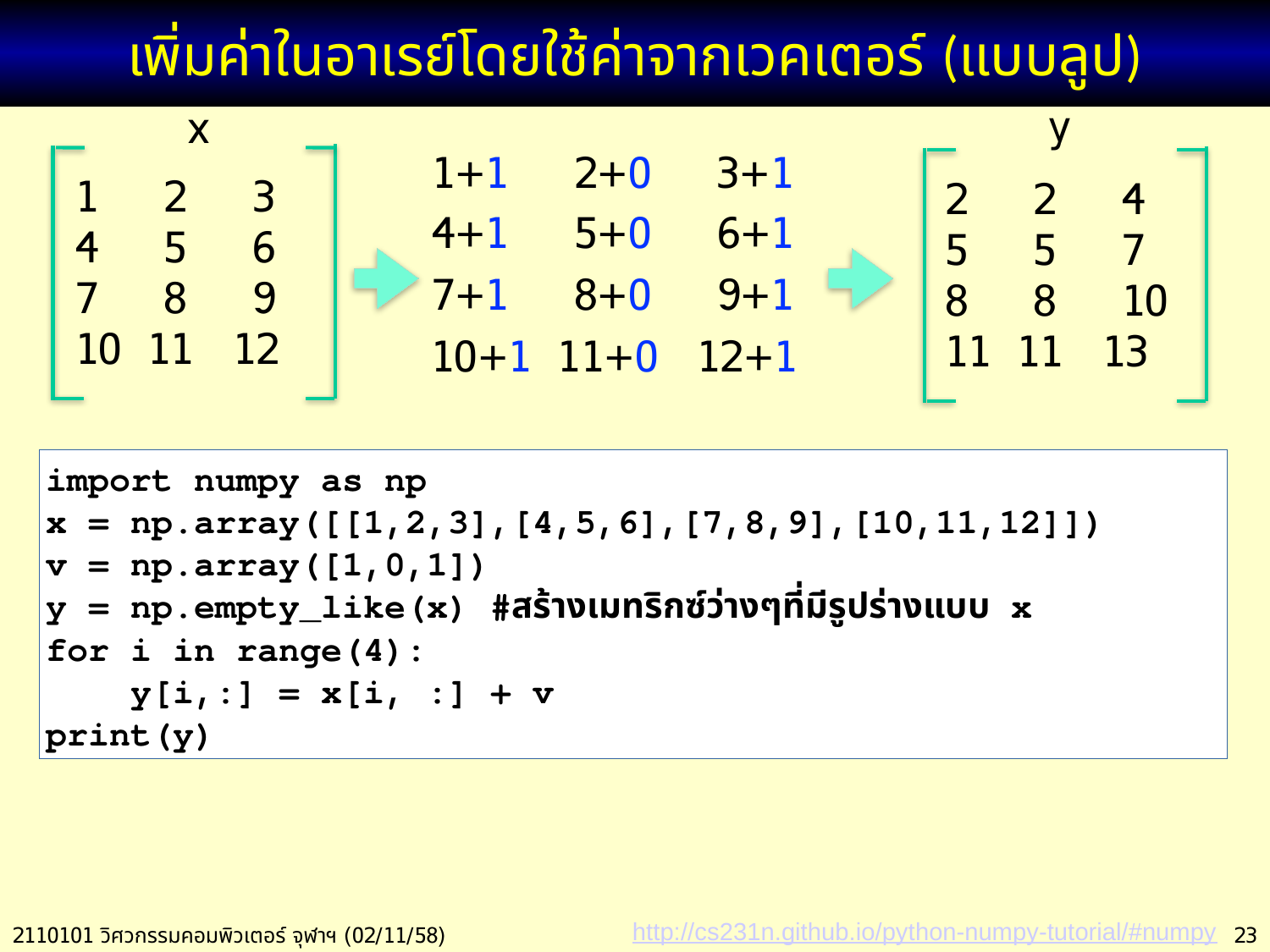

# เพิ่มค่าในอาเรย์โดยใช้ค่าจากเวคเตอร์ (แบบลูป)
y
x

1+1     2+0     3+1

1     2     3
4     5     6
7     8     9
10  11   12
2     2     4
5     5     7
8     8     10
11  11   13
4+1     5+0     6+1

7+1     8+0     9+1
10+1  11+0   12+1

import numpy as np
x = np.array([[1,2,3],[4,5,6],[7,8,9],[10,11,12]])
v = np.array([1,0,1])
y = np.empty_like(x) #สร้างเมทริกซ์ว่างๆที่มีรูปร่างแบบ x
for i in range(4):
    y[i,:] = x[i, :] + v
print(y)
http://cs231n.github.io/python-numpy-tutorial/#numpy